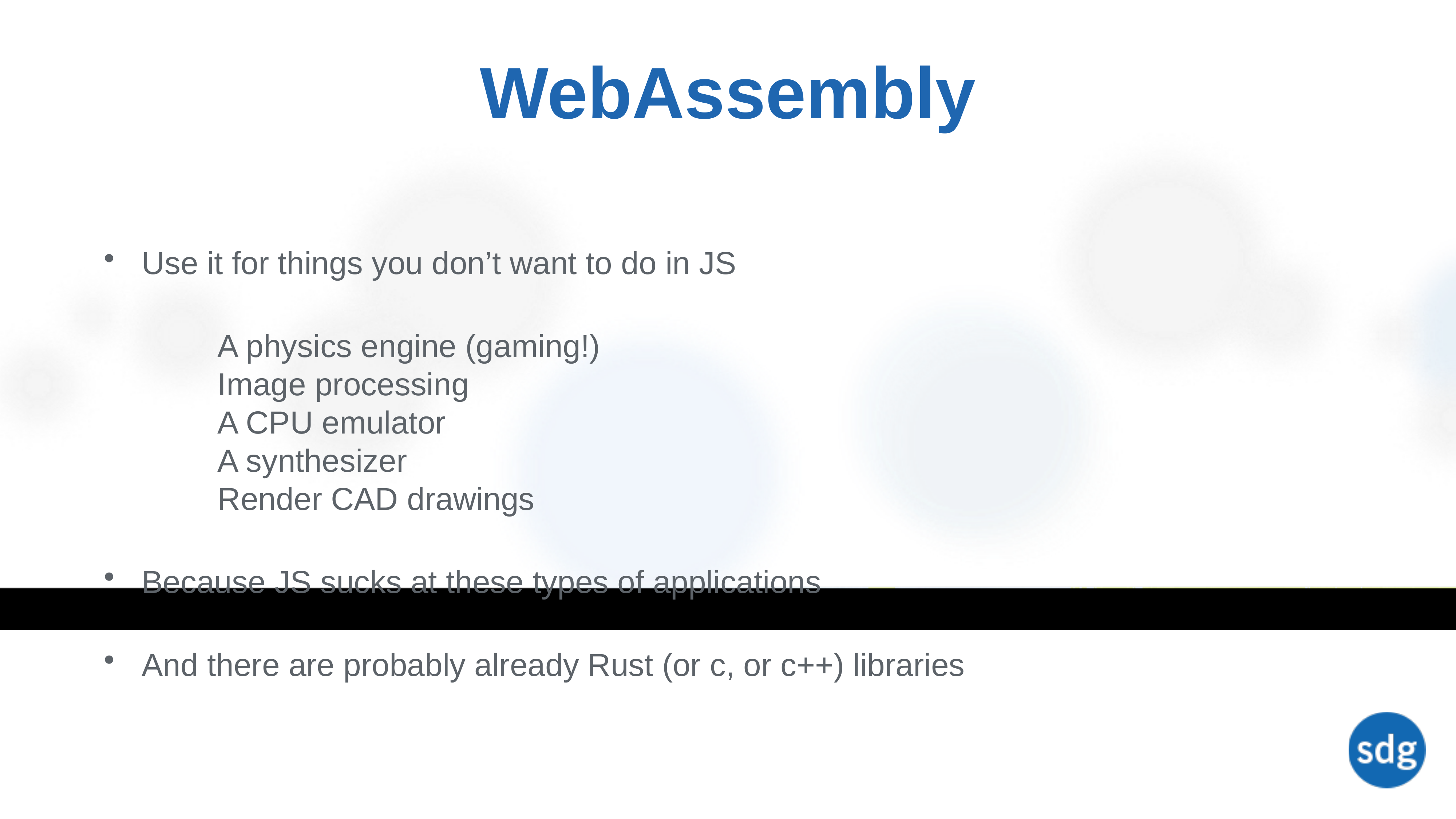

# WebAssembly
Use it for things you don’t want to do in JS
A physics engine (gaming!)
Image processing
A CPU emulator
A synthesizer
Render CAD drawings
Because JS sucks at these types of applications
And there are probably already Rust (or c, or c++) libraries